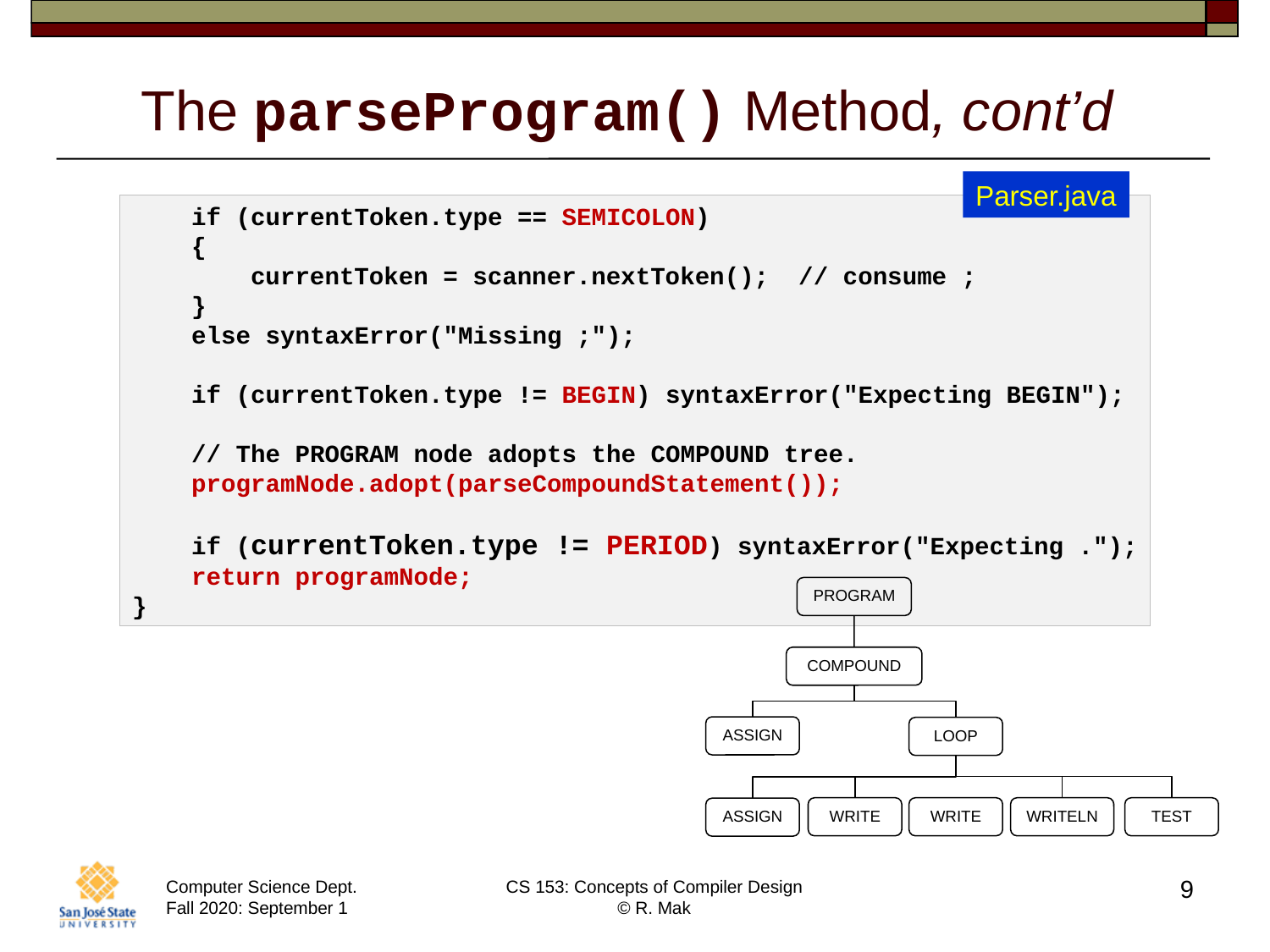

# The parseProgram() Method, cont’d
Parser.java
    if (currentToken.type == SEMICOLON)
    {
        currentToken = scanner.nextToken();  // consume ;
    }
    else syntaxError("Missing ;");

    if (currentToken.type != BEGIN) syntaxError("Expecting BEGIN");

    // The PROGRAM node adopts the COMPOUND tree.
    programNode.adopt(parseCompoundStatement());

    if (currentToken.type != PERIOD) syntaxError("Expecting .");
    return programNode;
}
PROGRAM
COMPOUND
ASSIGN
LOOP
WRITE
WRITE
WRITELN
TEST
ASSIGN
9